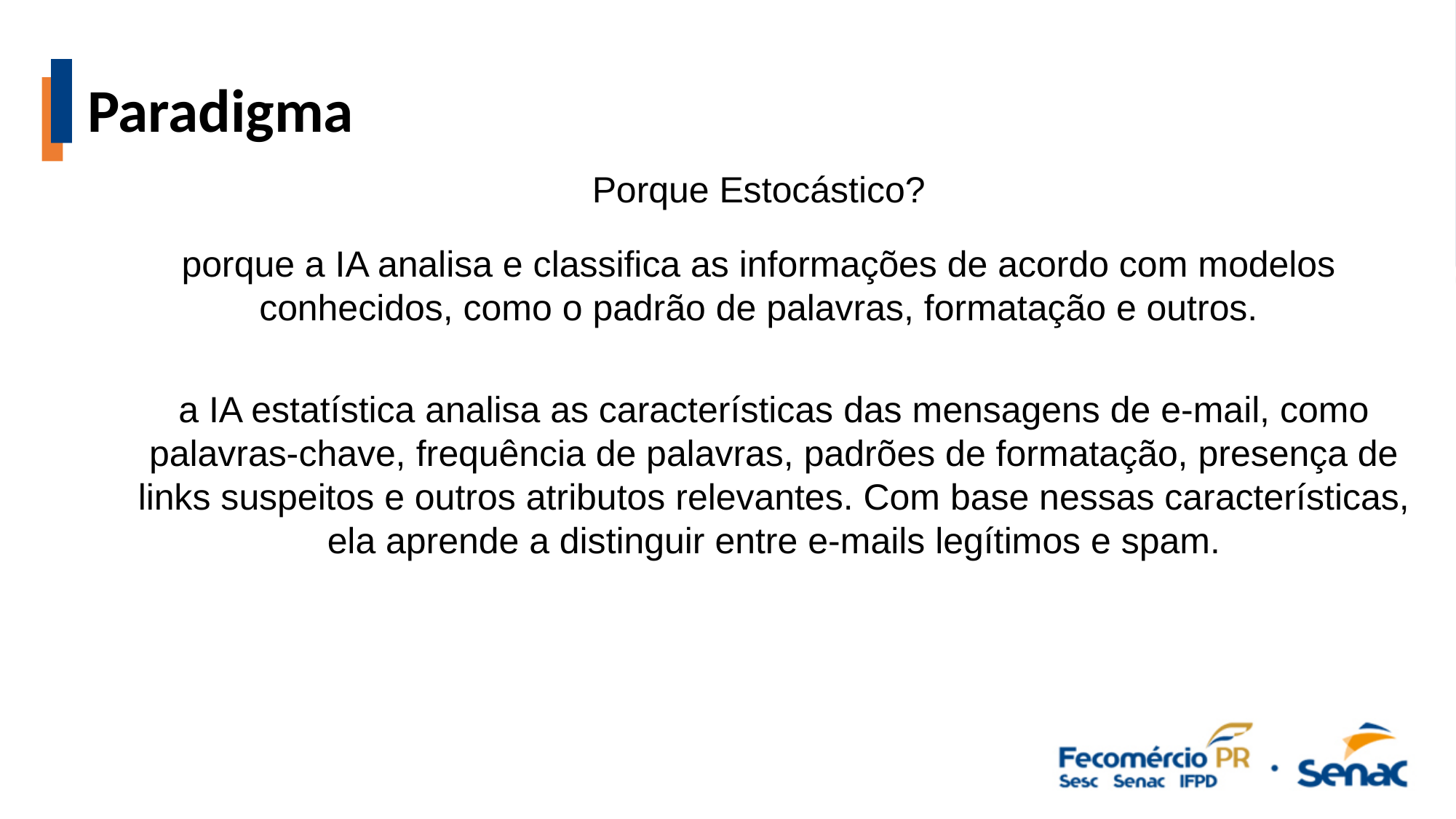

Paradigma
Porque Estocástico?
porque a IA analisa e classifica as informações de acordo com modelos conhecidos, como o padrão de palavras, formatação e outros.
a IA estatística analisa as características das mensagens de e-mail, como palavras-chave, frequência de palavras, padrões de formatação, presença de links suspeitos e outros atributos relevantes. Com base nessas características, ela aprende a distinguir entre e-mails legítimos e spam.